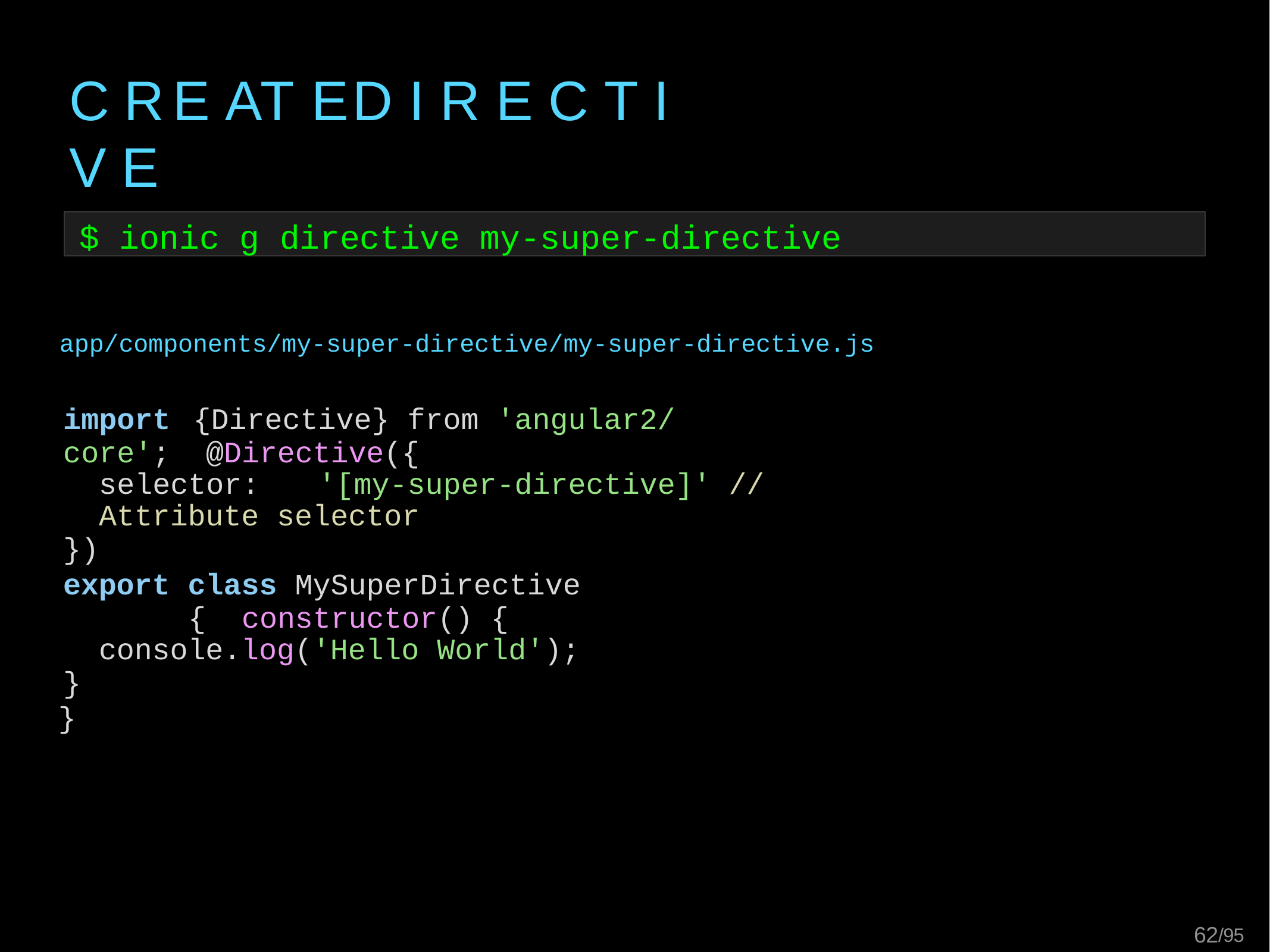

# C R E AT E	D I R E C T I V E
$ ionic g directive my-super-directive
app/components/my-super-directive/my-super-directive.js

import	{Directive}	from	'angular2/core';  @Directive({
selector:	'[my-super-directive]'	// Attribute selector
})
export class MySuperDirective	{  constructor() {
console.log('Hello World');
}
}
62/95